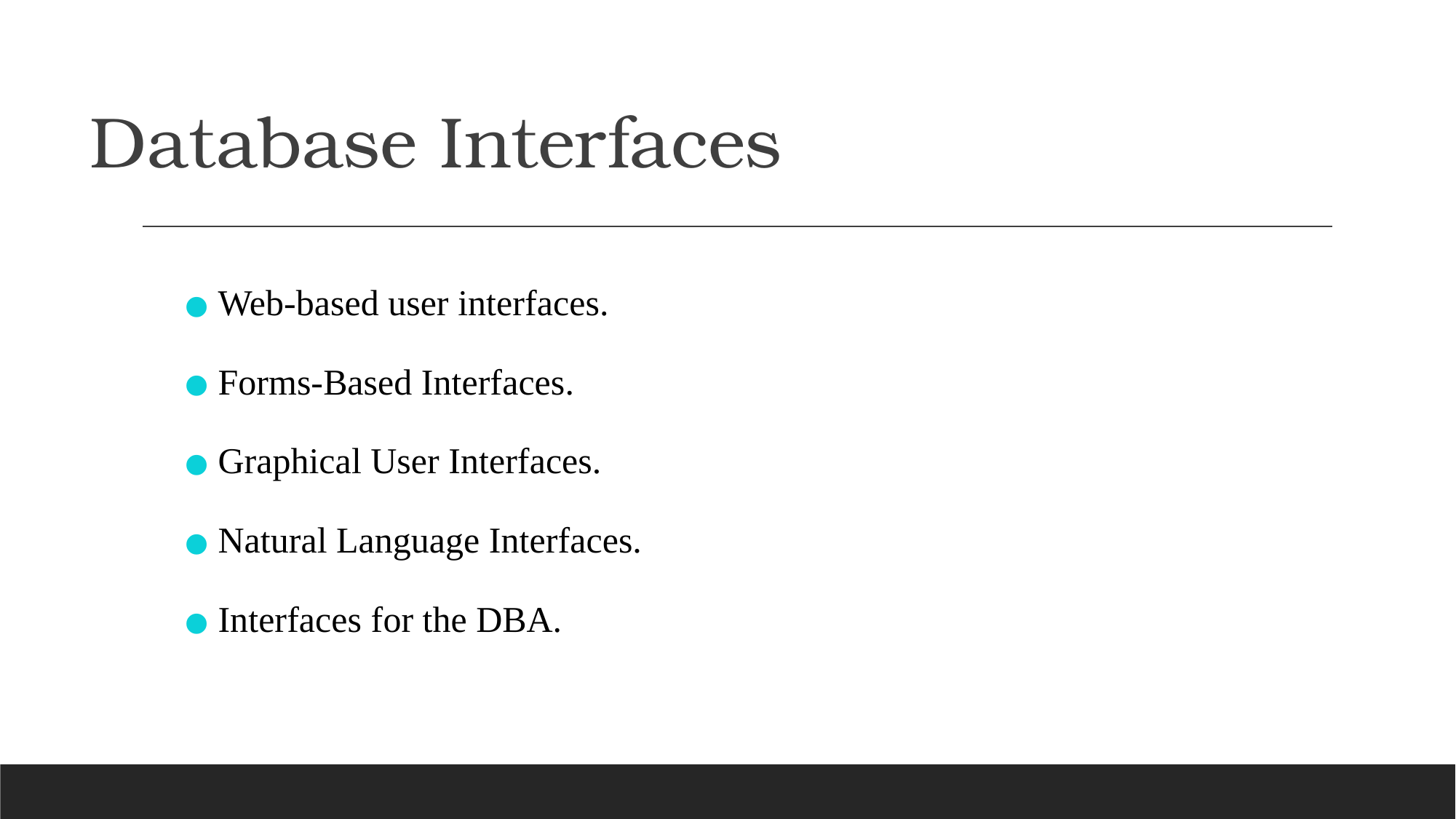

Database Interfaces
Web-based user interfaces.
Forms-Based Interfaces.
Graphical User Interfaces.
Natural Language Interfaces.
Interfaces for the DBA.